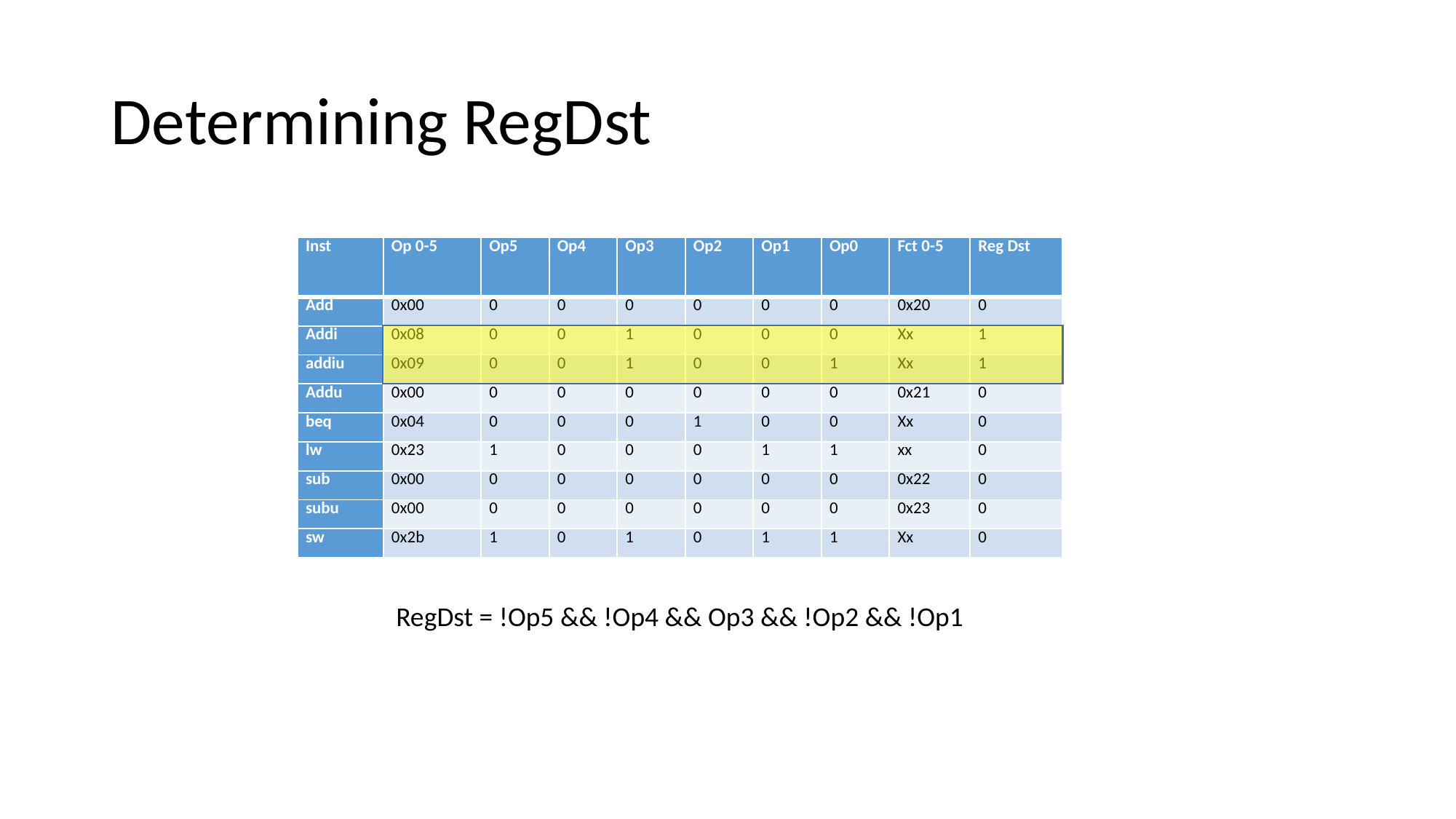

# Determining RegDst
| Inst | Op 0-5 | Op5 | Op4 | Op3 | Op2 | Op1 | Op0 | Fct 0-5 | Reg Dst |
| --- | --- | --- | --- | --- | --- | --- | --- | --- | --- |
| Add | 0x00 | 0 | 0 | 0 | 0 | 0 | 0 | 0x20 | 0 |
| Addi | 0x08 | 0 | 0 | 1 | 0 | 0 | 0 | Xx | 1 |
| addiu | 0x09 | 0 | 0 | 1 | 0 | 0 | 1 | Xx | 1 |
| Addu | 0x00 | 0 | 0 | 0 | 0 | 0 | 0 | 0x21 | 0 |
| beq | 0x04 | 0 | 0 | 0 | 1 | 0 | 0 | Xx | 0 |
| lw | 0x23 | 1 | 0 | 0 | 0 | 1 | 1 | xx | 0 |
| sub | 0x00 | 0 | 0 | 0 | 0 | 0 | 0 | 0x22 | 0 |
| subu | 0x00 | 0 | 0 | 0 | 0 | 0 | 0 | 0x23 | 0 |
| sw | 0x2b | 1 | 0 | 1 | 0 | 1 | 1 | Xx | 0 |

RegDst = !Op5 && !Op4 && Op3 && !Op2 && !Op1